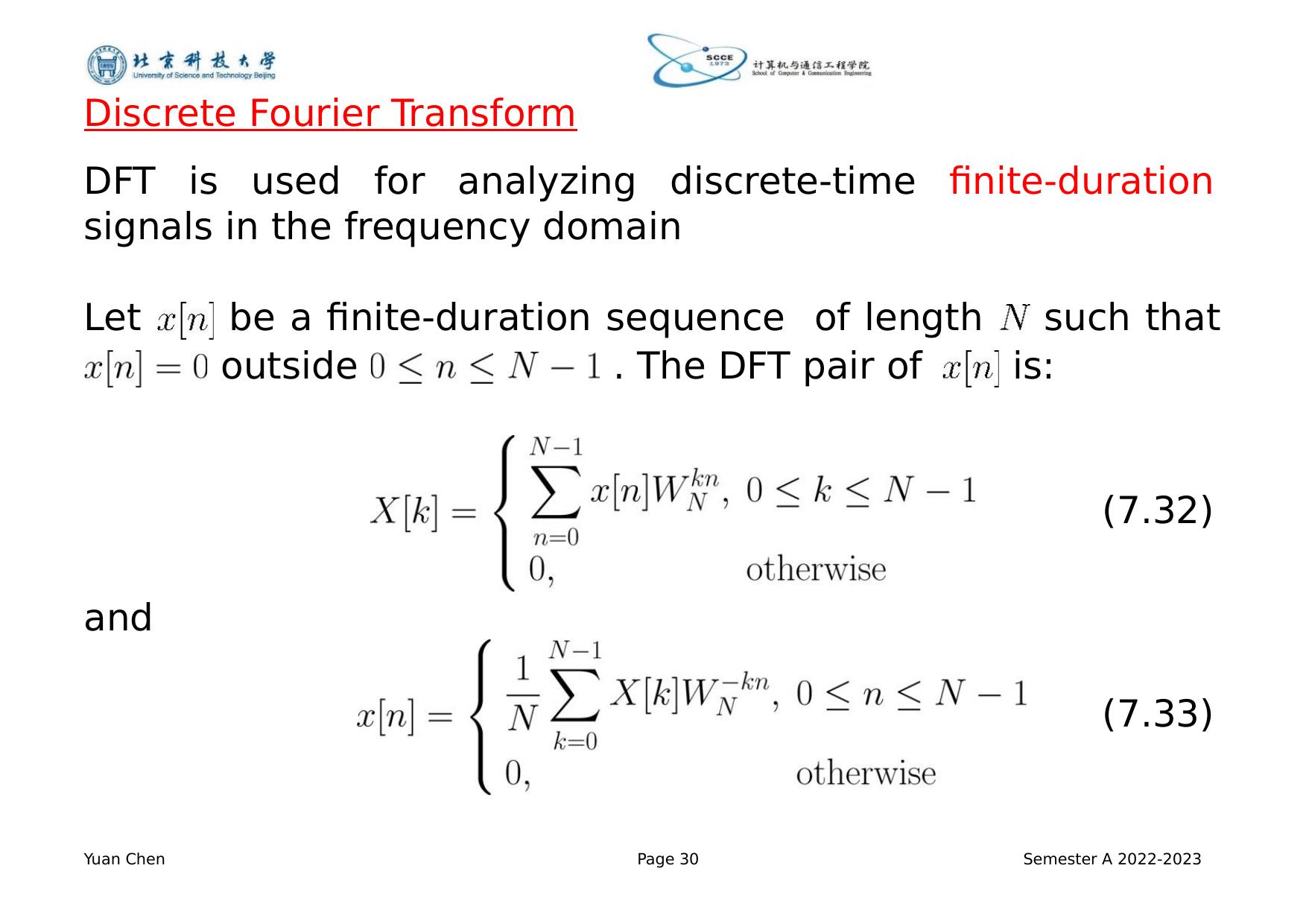

Discrete Fourier Transform
DFT is used for analyzing discrete-time finite-duration
signals in the frequency domain
Let
be a finite-duration sequence of length such that

outside
. The DFT pair of
is:

(7.32)
(7.33)
and

Yuan Chen
Page 30
Semester A 2022-2023